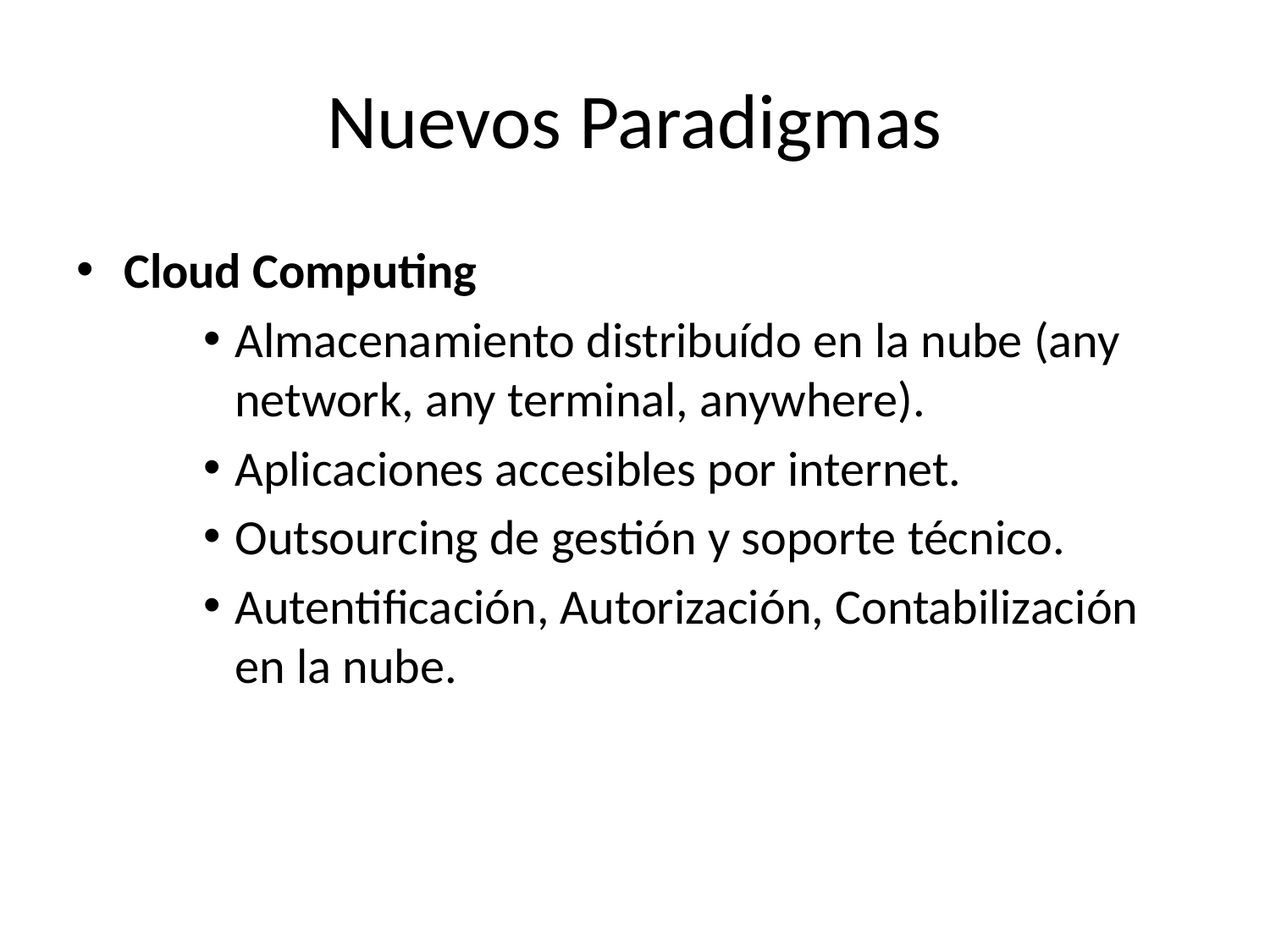

# Nuevos Paradigmas
Cloud Computing
Almacenamiento distribuído en la nube (any network, any terminal, anywhere).
Aplicaciones accesibles por internet.
Outsourcing de gestión y soporte técnico.
Autentificación, Autorización, Contabilización en la nube.